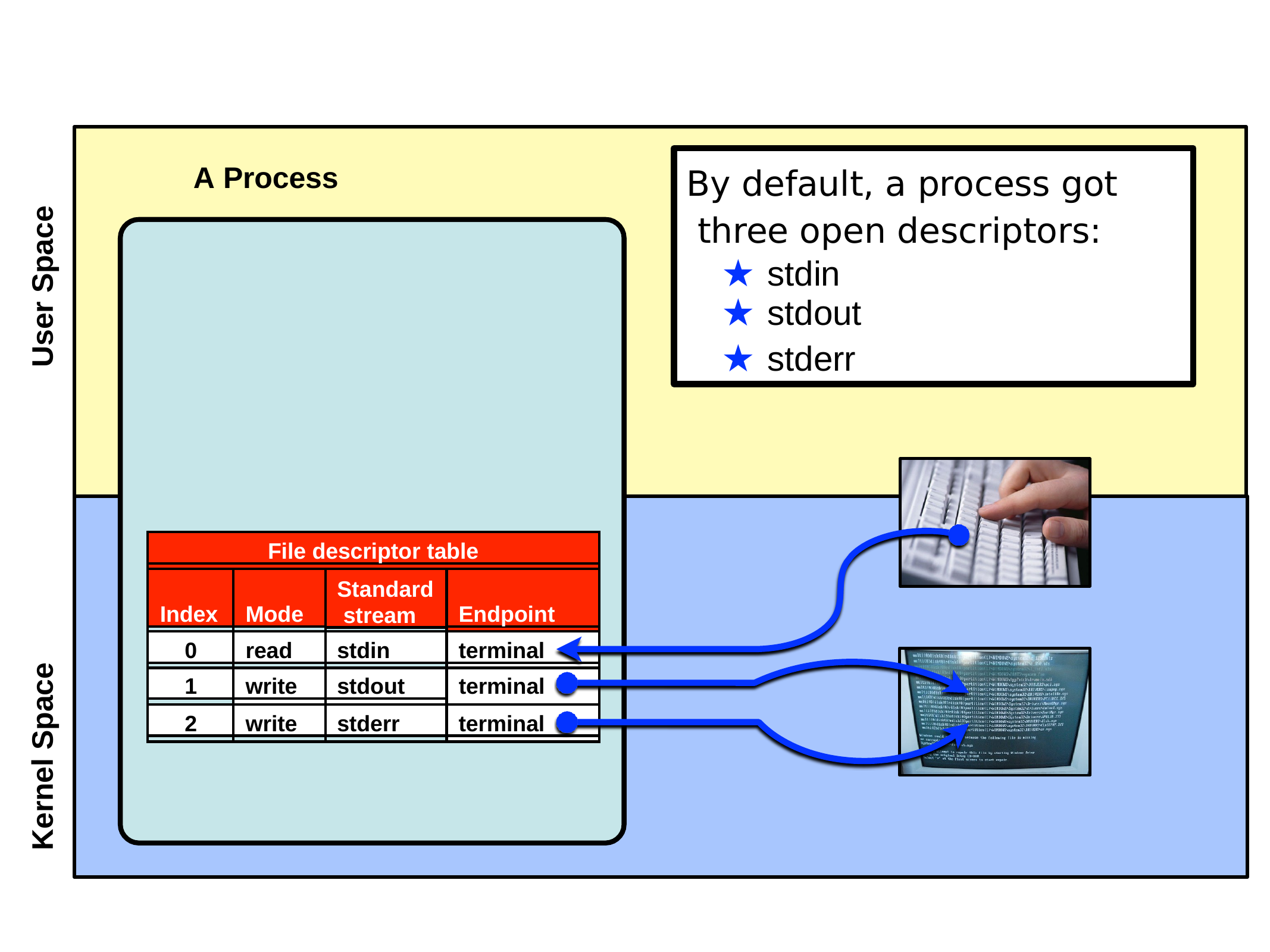

By default, a process got  three open descriptors:
★ stdin
★ stdout
★ stderr
A Process
User Space

File descriptor table

Index

Mode
Standard  stream

Endpoint

0
read
stdin
terminal

Kernel Space

1
write
stdout

terminal

2
write
stderr
terminal